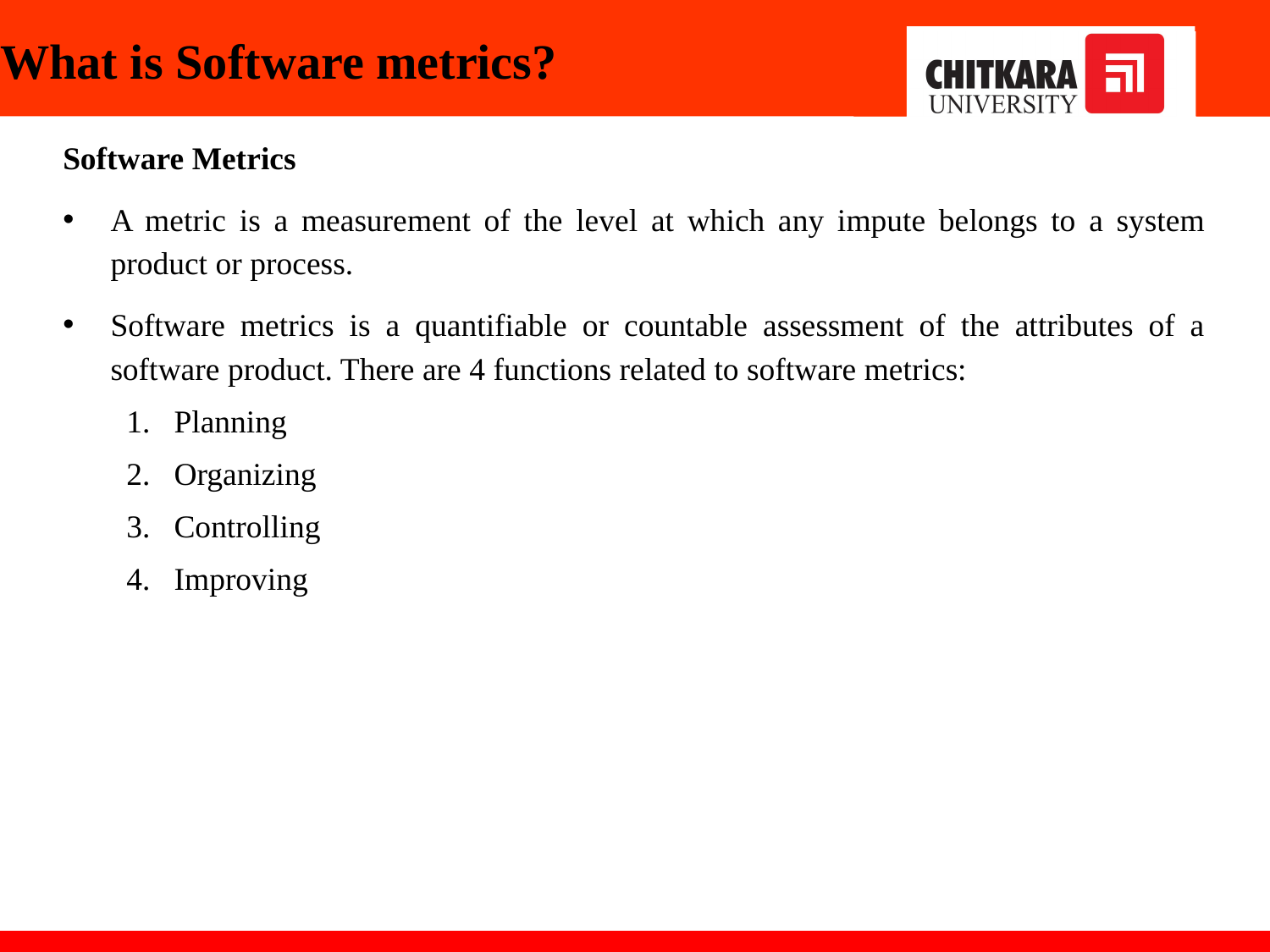

# What is Software metrics?
Software Metrics
A metric is a measurement of the level at which any impute belongs to a system product or process.
Software metrics is a quantifiable or countable assessment of the attributes of a software product. There are 4 functions related to software metrics:
Planning
Organizing
Controlling
Improving